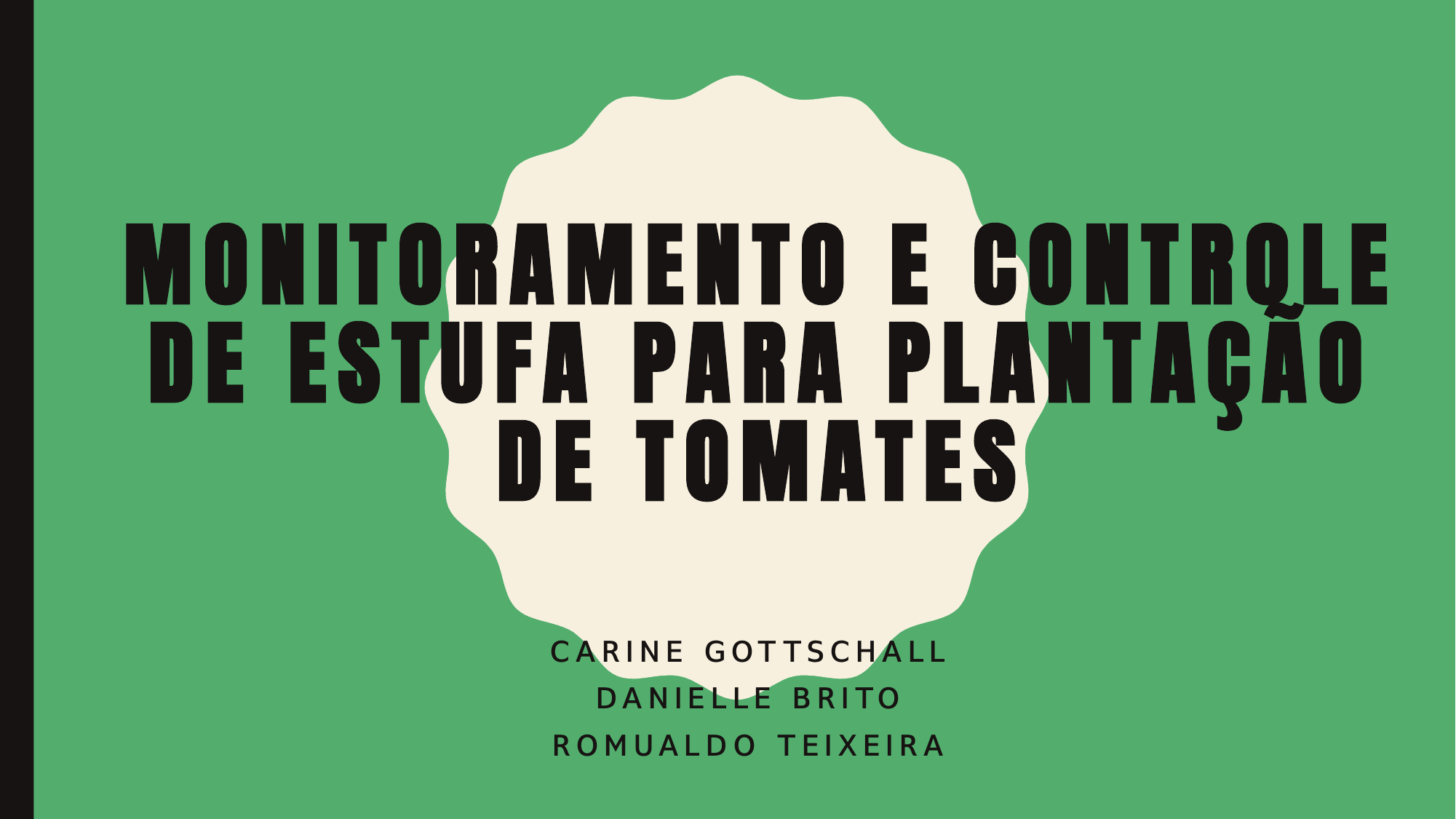

# monitoramento e controle de estufa para plantação de tomates
Carine gottschall
Danielle brito
Romualdo teixeira